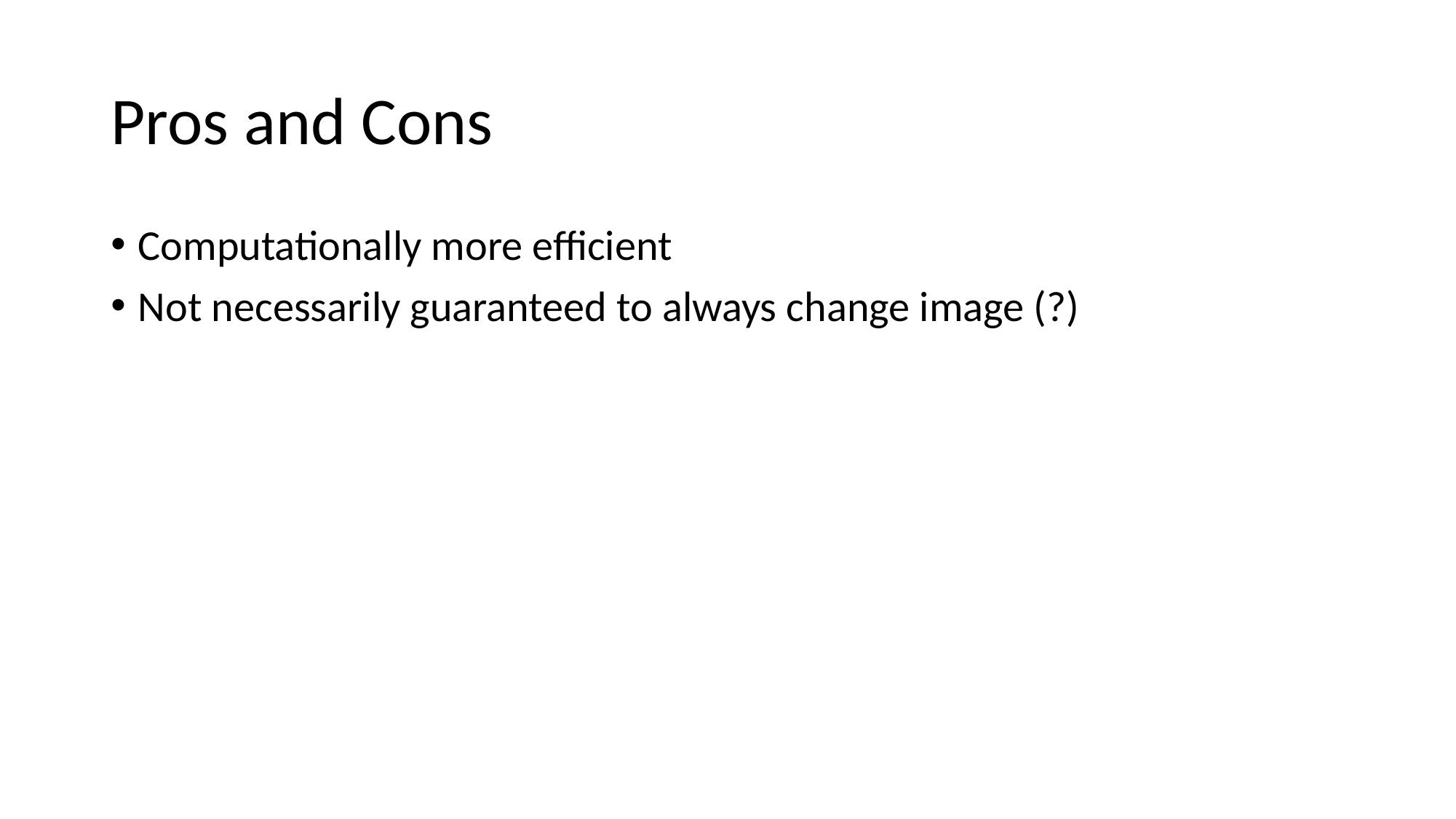

# Pros and Cons
Computationally more efficient
Not necessarily guaranteed to always change image (?)